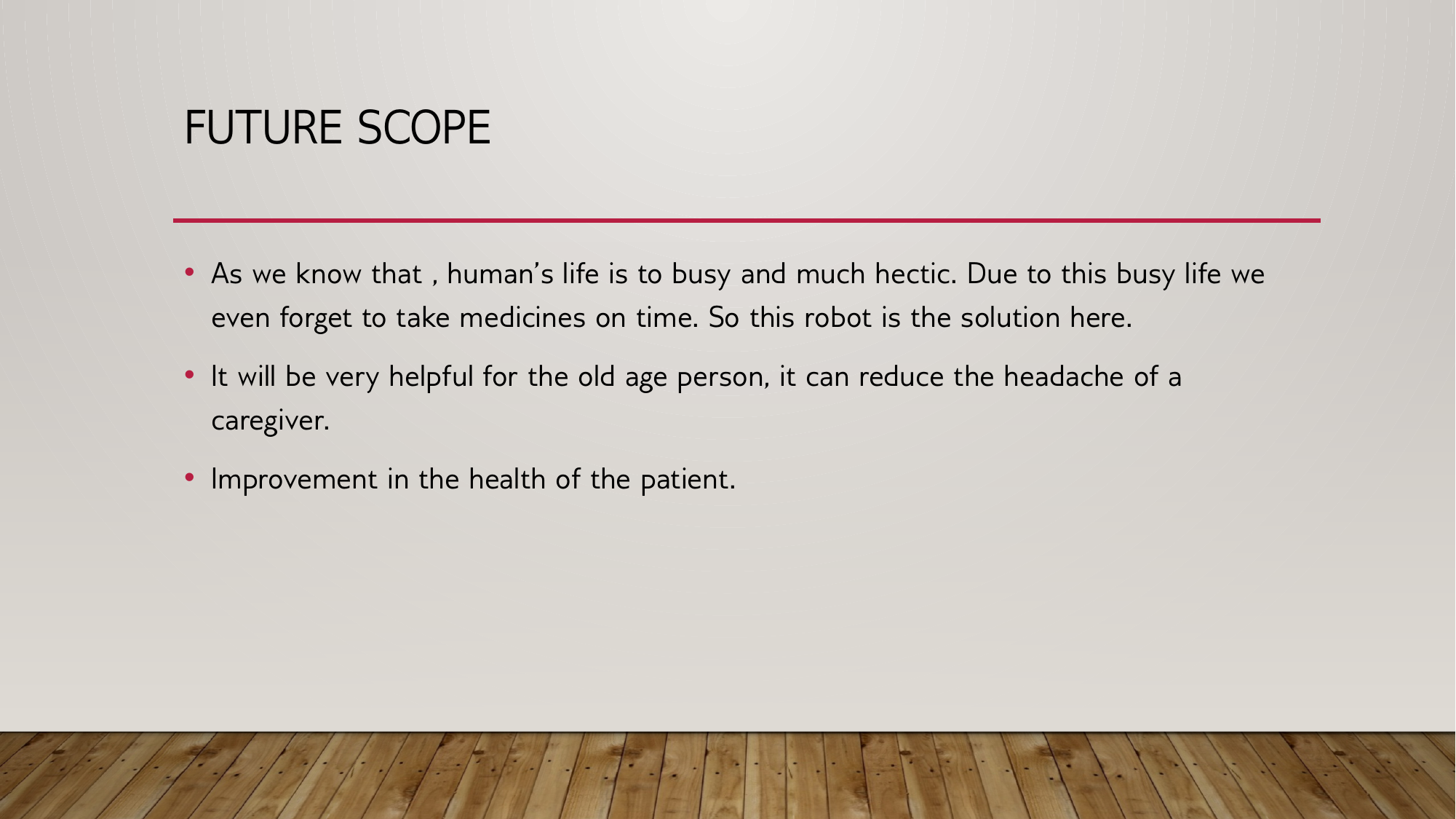

# Future scope
As we know that , human’s life is to busy and much hectic. Due to this busy life we even forget to take medicines on time. So this robot is the solution here.
It will be very helpful for the old age person, it can reduce the headache of a caregiver.
Improvement in the health of the patient.